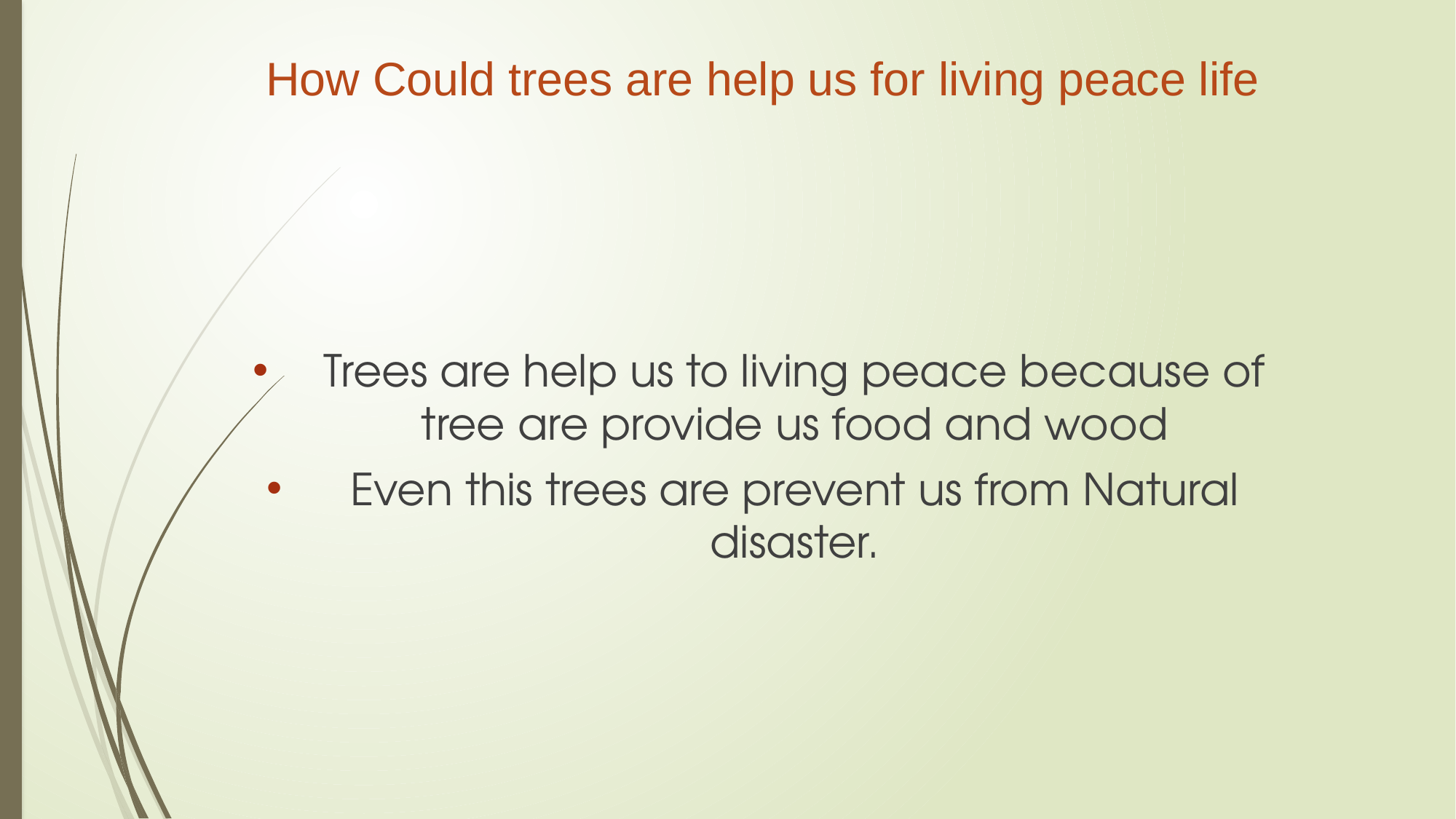

# How Could trees are help us for living peace life
Trees are help us to living peace because of tree are provide us food and wood
Even this trees are prevent us from Natural disaster.